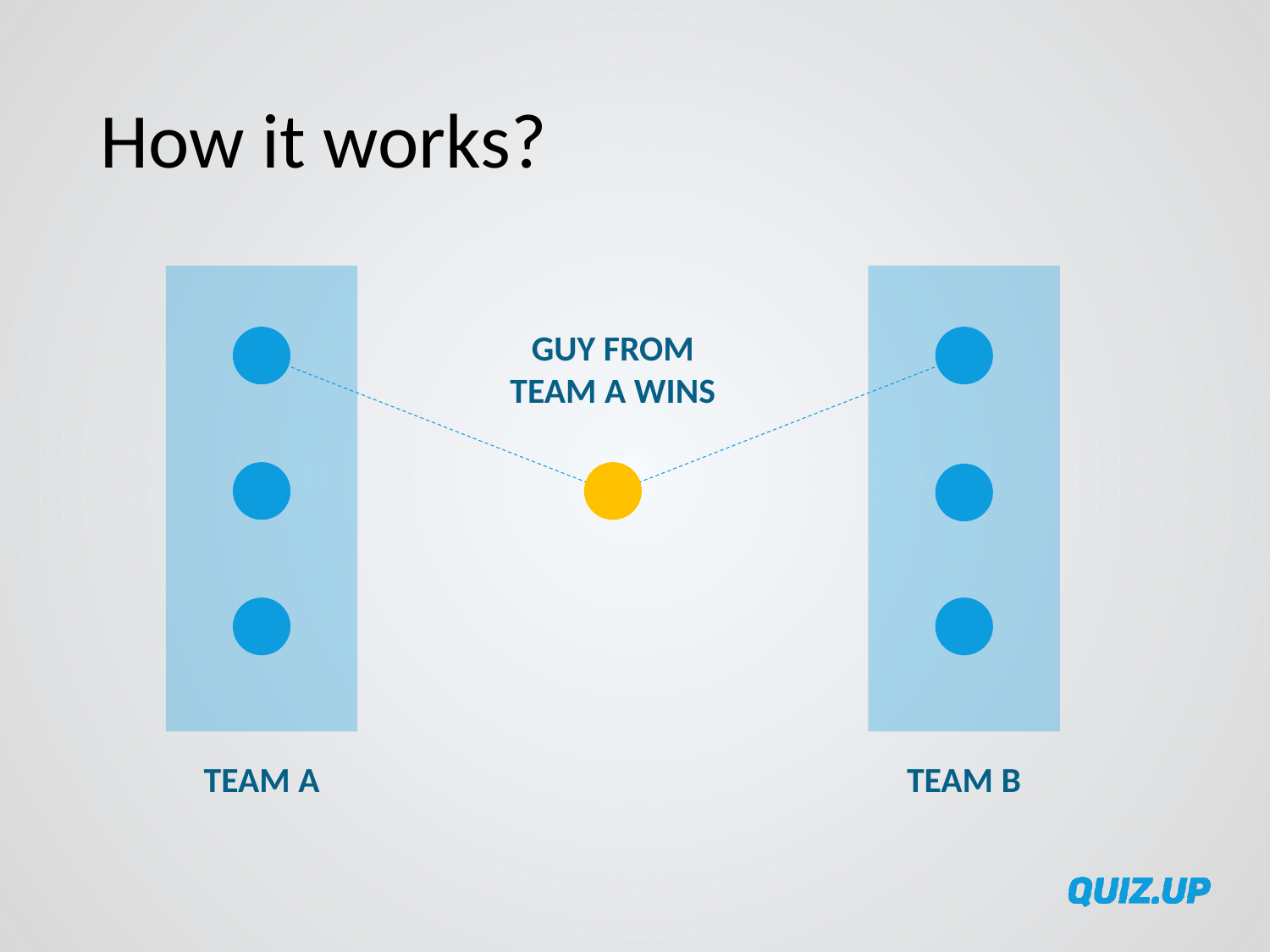

# How it works?
T

GUY FROM TEAM A WINS

TEAM A
TEAM B